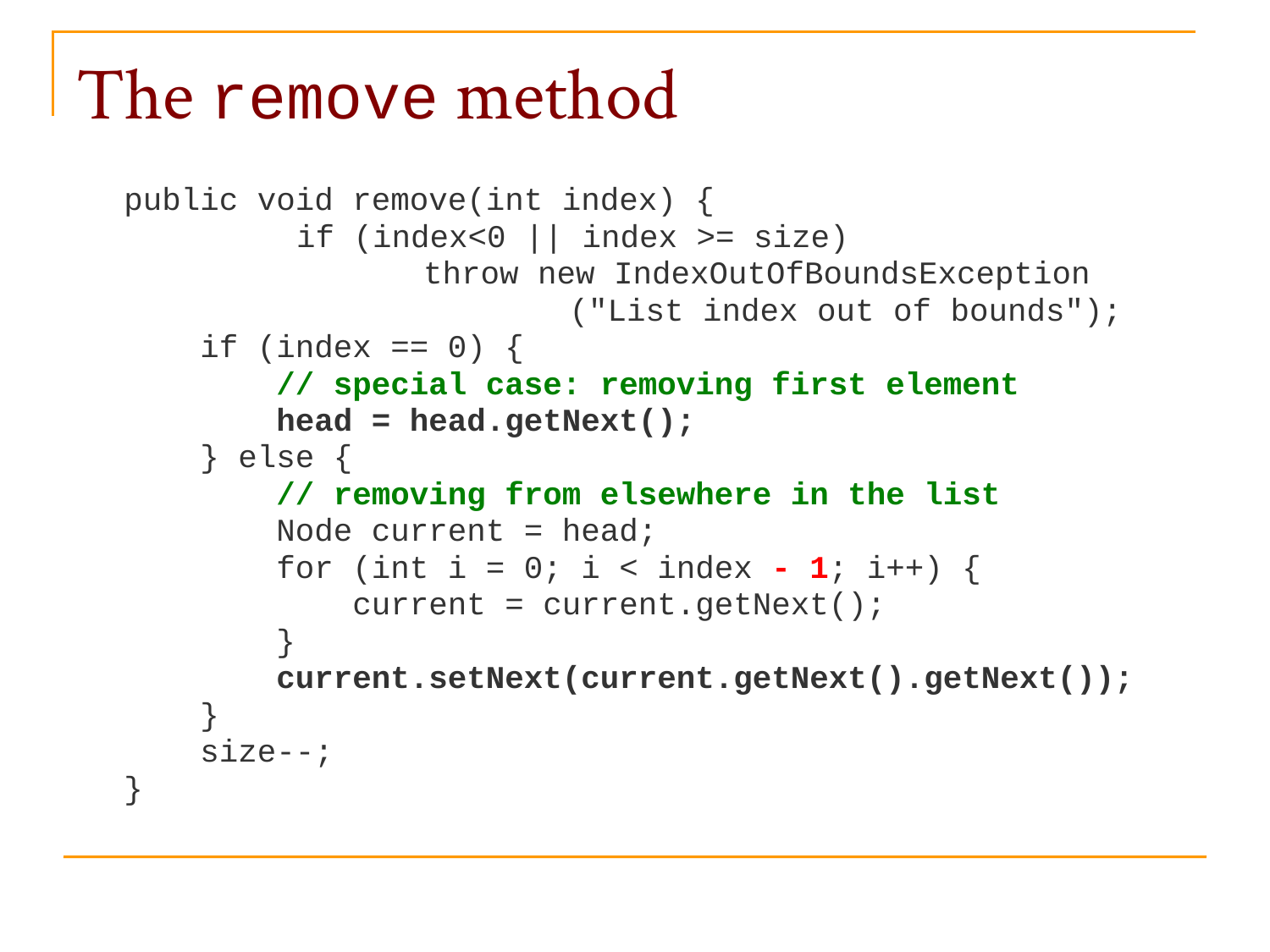

# The remove method
public void remove(int index) {
		if (index<0 || index >= size)
			throw new IndexOutOfBoundsException
				 ("List index out of bounds");
    if (index == 0) {
        // special case: removing first element
        head = head.getNext();
    } else {
        // removing from elsewhere in the list
        Node current = head;
        for (int i = 0; i < index - 1; i++) {
            current = current.getNext();
        }
        current.setNext(current.getNext().getNext());
    }
    size--;
}